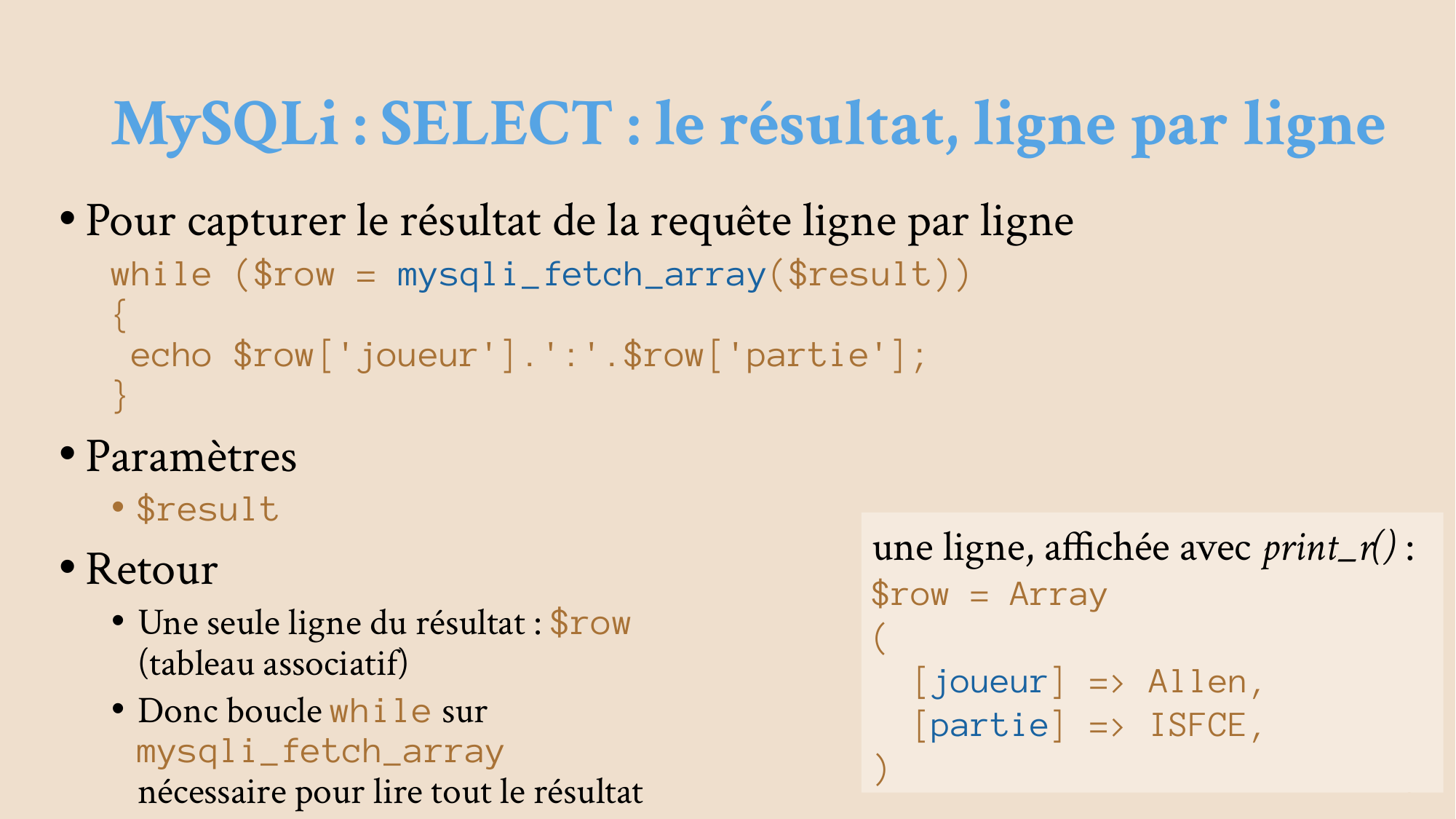

# MySQLi : SELECT : le résultat, ligne par ligne
Pour capturer le résultat de la requête ligne par ligne
while ($row = mysqli_fetch_array($result))
{
	 echo $row['joueur'].':'.$row['partie'];
}
Paramètres
$result
Retour
Une seule ligne du résultat : $row
(tableau associatif)
Donc boucle while sur
mysqli_fetch_array
nécessaire pour lire tout le résultat
une ligne, affichée avec print_r() :
$row = Array
(
  [joueur] => Allen,
  [partie] => ISFCE,
)